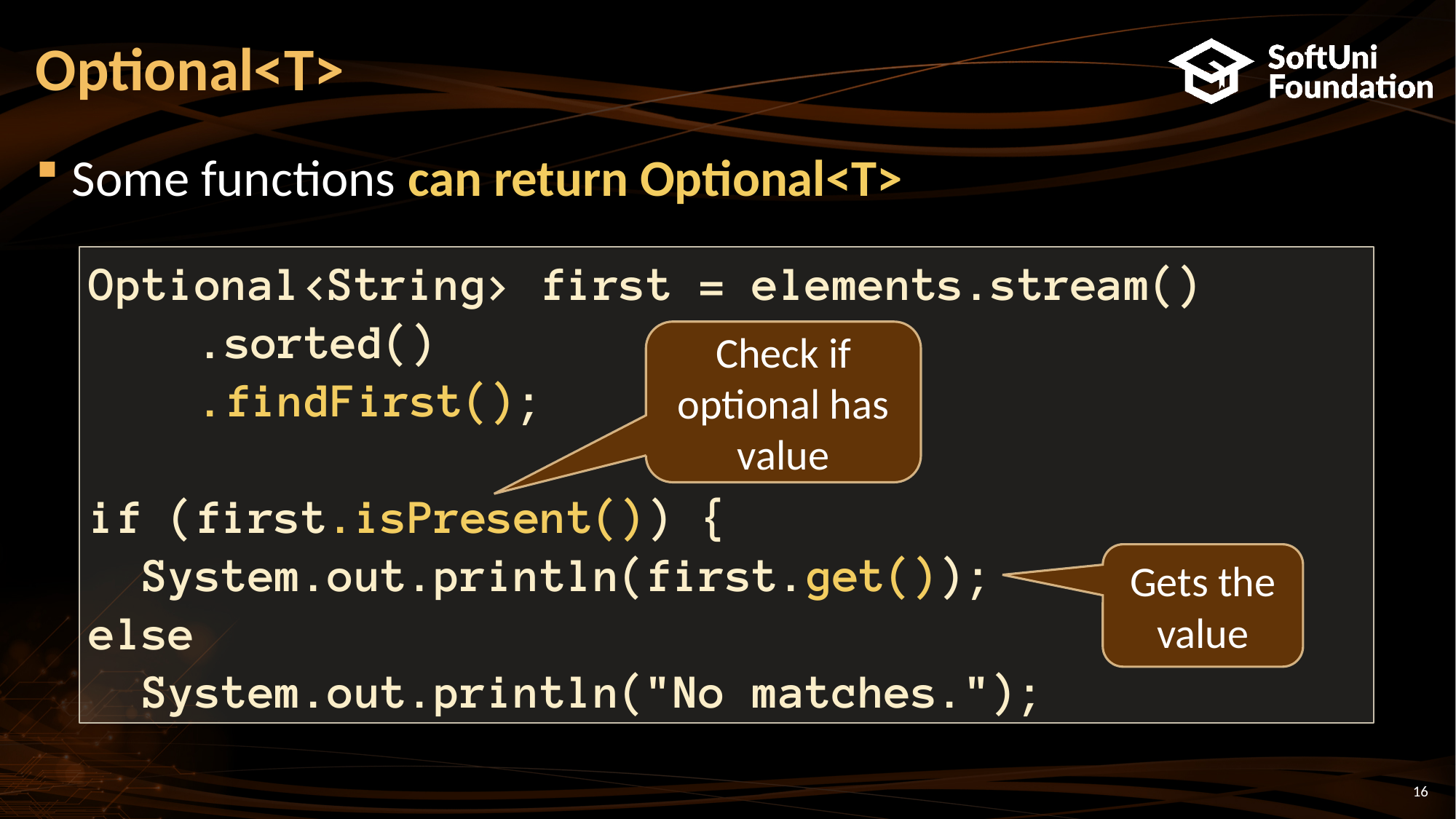

# Optional<T>
Some functions can return Optional<T>

Optional<String> first = elements.stream()
	.sorted()
	.findFirst();

if (first.isPresent()) {
  System.out.println(first.get());
else
  System.out.println("No matches.");
Check if optional has value
Gets the value
16